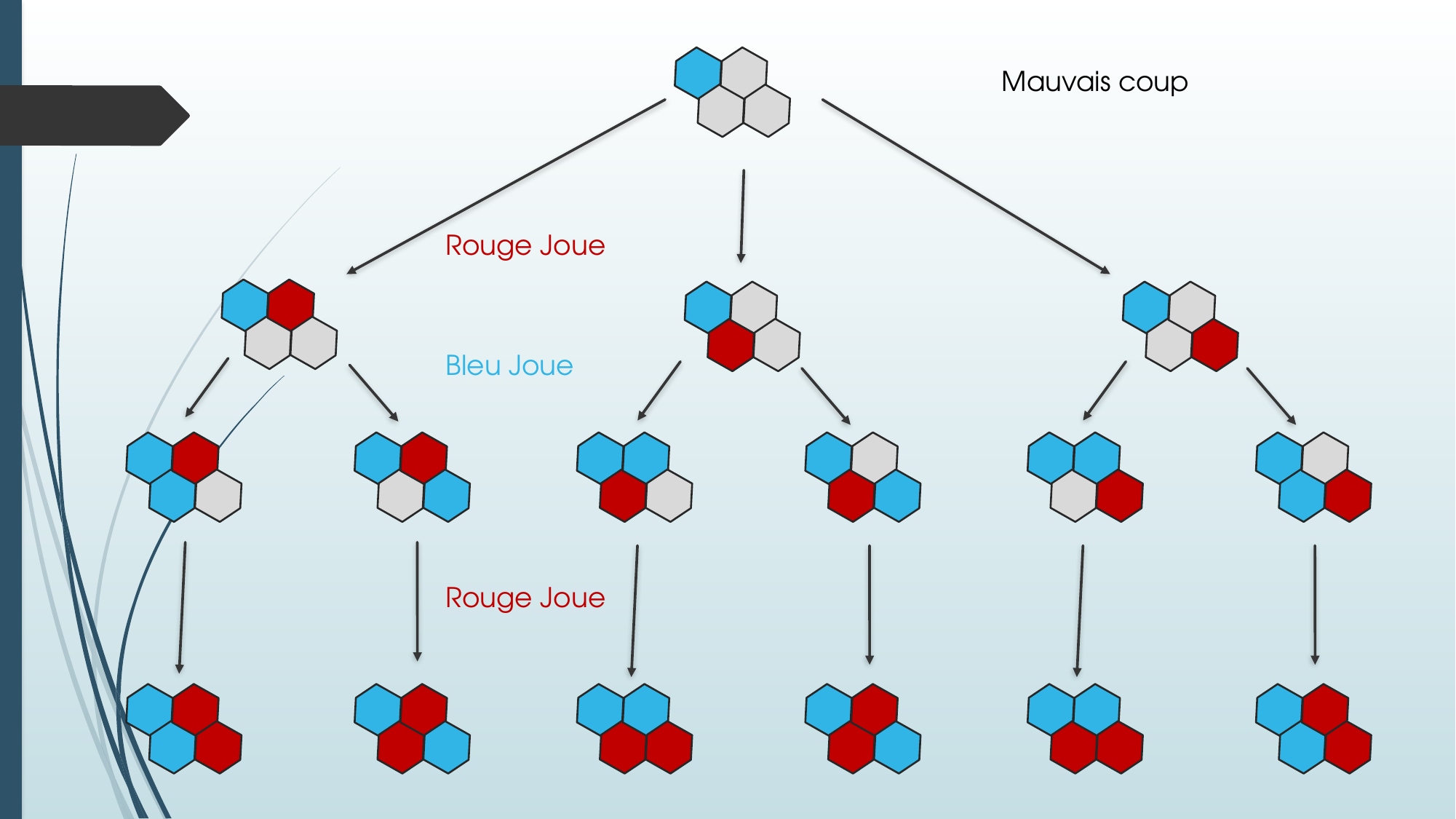

Mauvais coup

Rouge Joue

Bleu Joue

Rouge Joue